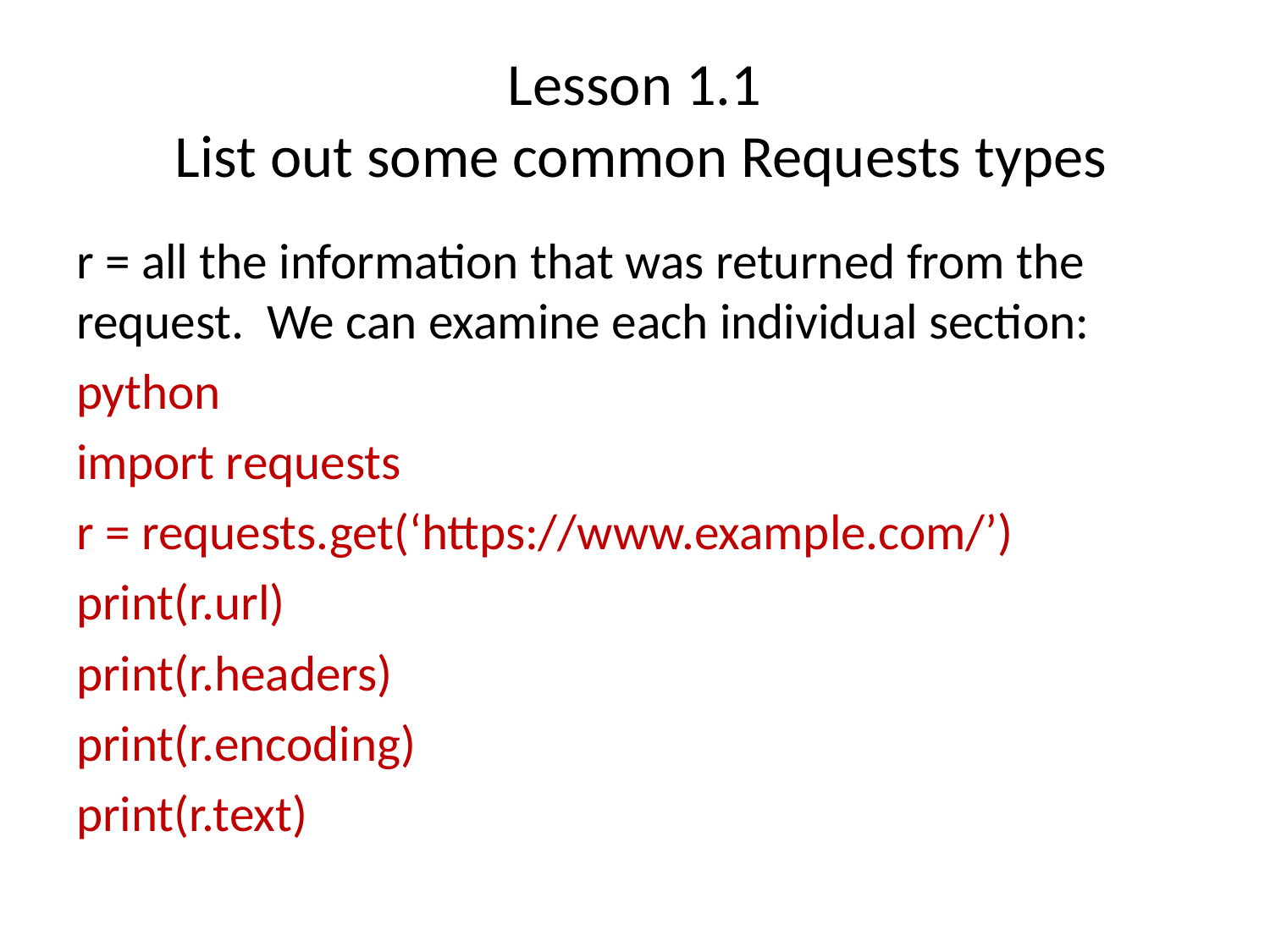

# Lesson 1.1 List out some common Requests types
r = all the information that was returned from the request.  We can examine each individual section:
python
import requests
r = requests.get(‘https://www.example.com/’)
print(r.url)
print(r.headers)
print(r.encoding)
print(r.text)